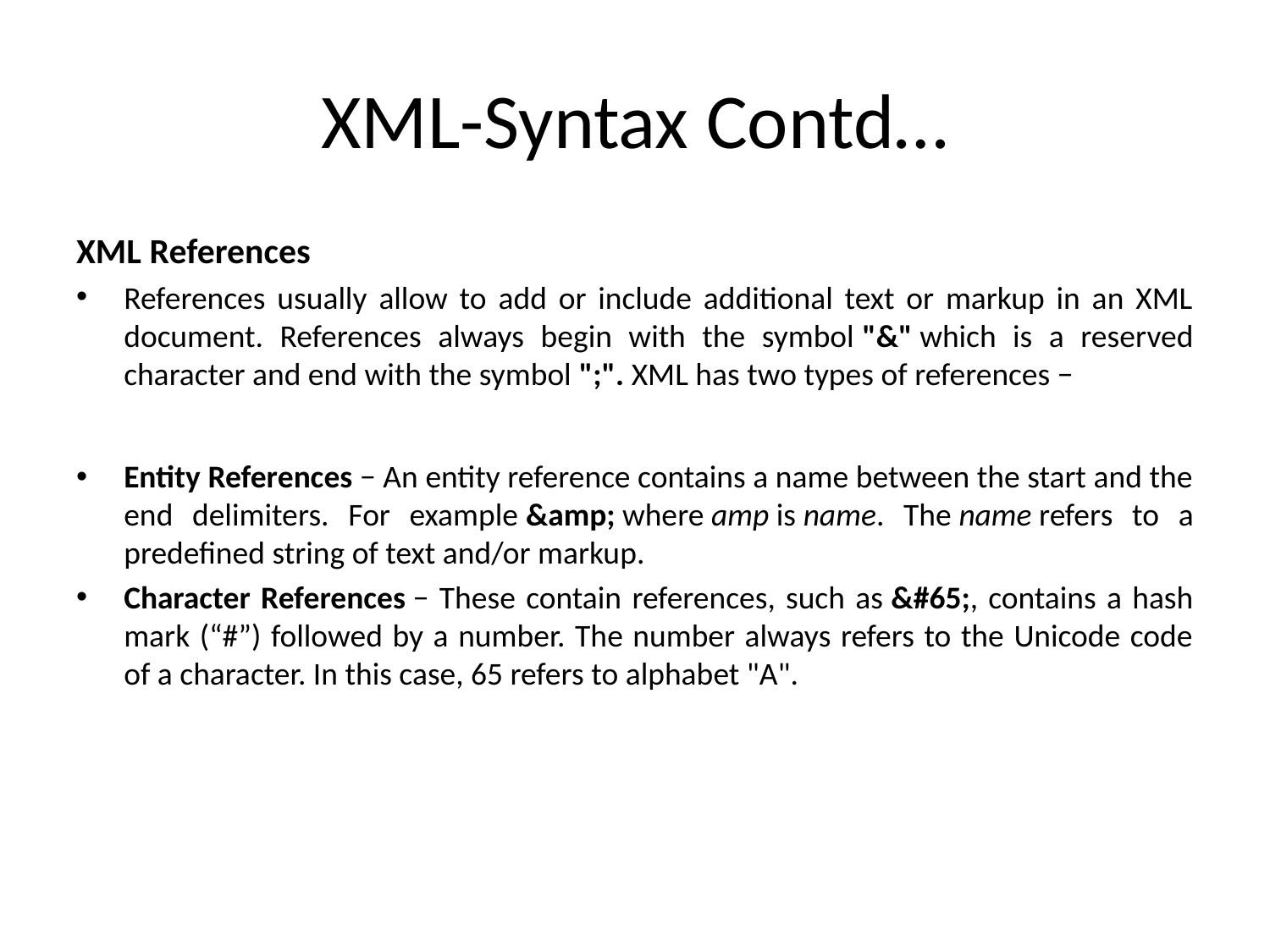

# XML-Syntax Contd…
XML References
References usually allow to add or include additional text or markup in an XML document. References always begin with the symbol "&" which is a reserved character and end with the symbol ";". XML has two types of references −

Entity References − An entity reference contains a name between the start and the end delimiters. For example &amp; where amp is name. The name refers to a predefined string of text and/or markup.
Character References − These contain references, such as &#65;, contains a hash mark (“#”) followed by a number. The number always refers to the Unicode code of a character. In this case, 65 refers to alphabet "A".